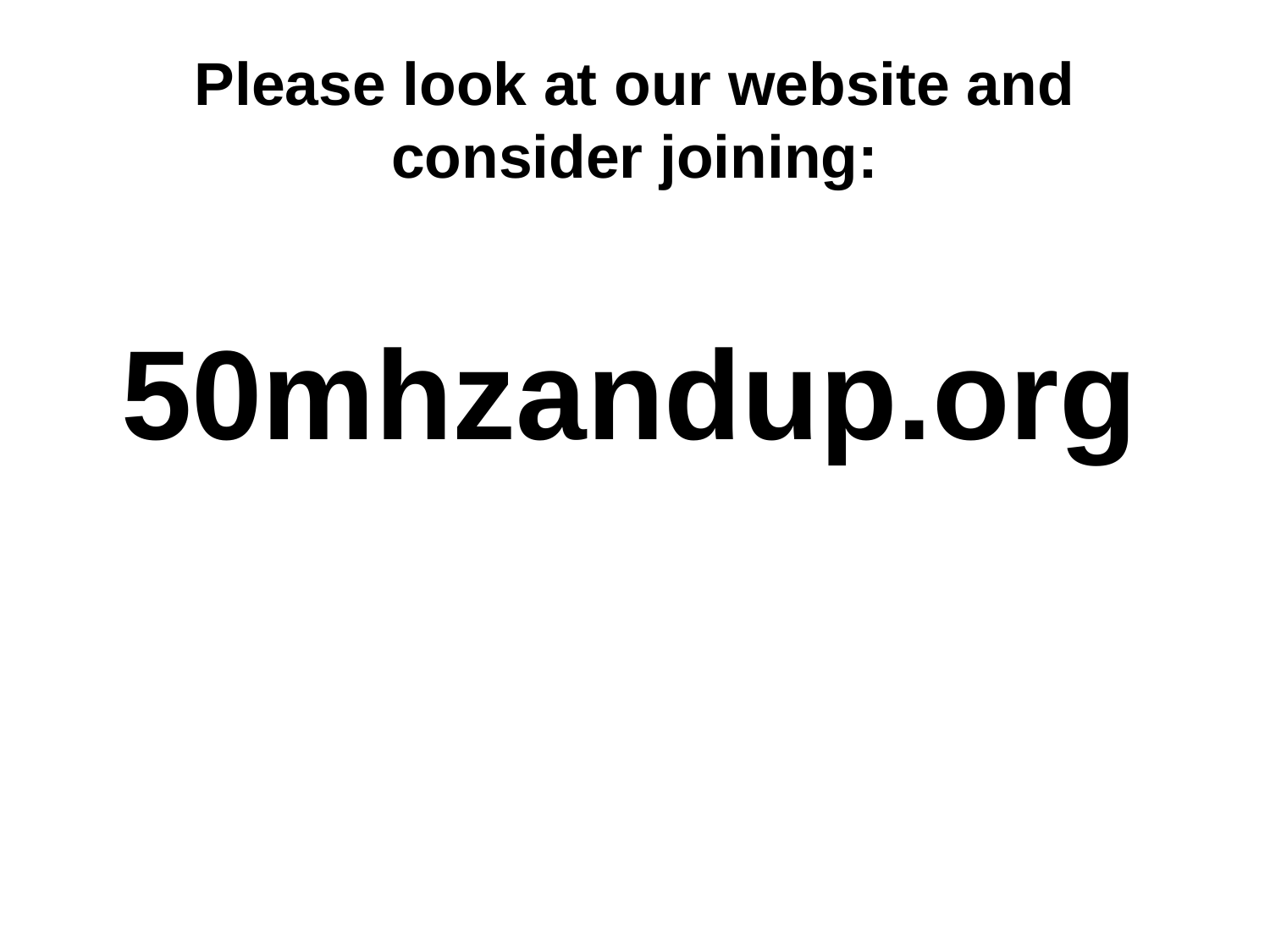

# Please look at our website and consider joining:
50mhzandup.org